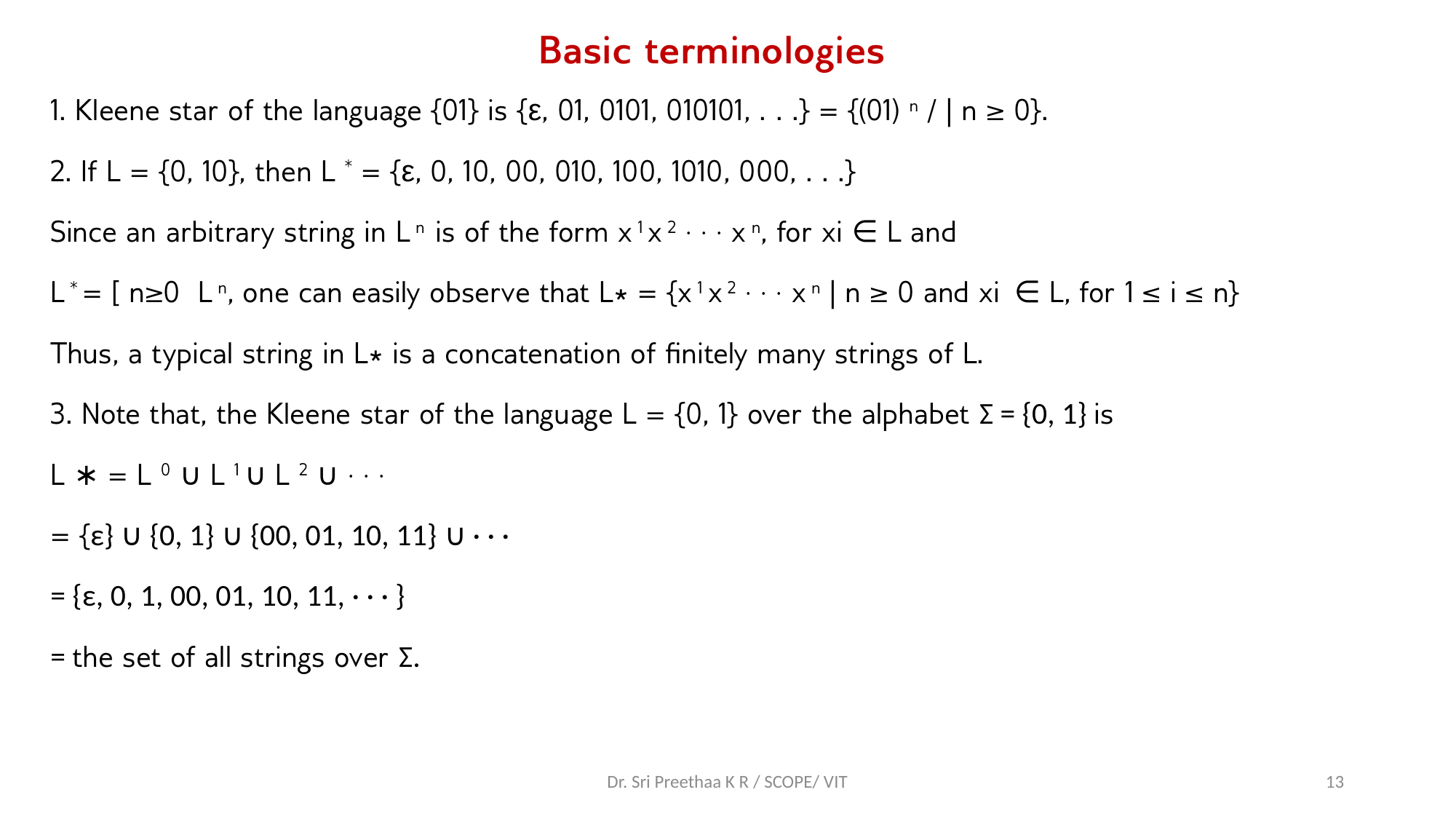

# Basic terminologies
1. Kleene star of the language {01} is {ε, 01, 0101, 010101, . . .} = {(01) n / | n ≥ 0}.
2. If L = {0, 10}, then L * = {ε, 0, 10, 00, 010, 100, 1010, 000, . . .}
Since an arbitrary string in L n  is of the form x 1 x 2 · · · x n, for xi ∈ L and
L * = [ n≥0  L n, one can easily observe that L∗ = {x 1 x 2 · · · x n | n ≥ 0 and xi  ∈ L, for 1 ≤ i ≤ n}
Thus, a typical string in L∗ is a concatenation of finitely many strings of L.
3. Note that, the Kleene star of the language L = {0, 1} over the alphabet Σ = {0, 1} is
L ∗ = L 0 ∪ L 1 ∪ L 2 ∪ · · ·
= {ε} ∪ {0, 1} ∪ {00, 01, 10, 11} ∪ · · ·
= {ε, 0, 1, 00, 01, 10, 11, · · · }
= the set of all strings over Σ.
Dr. Sri Preethaa K R / SCOPE/ VIT
13